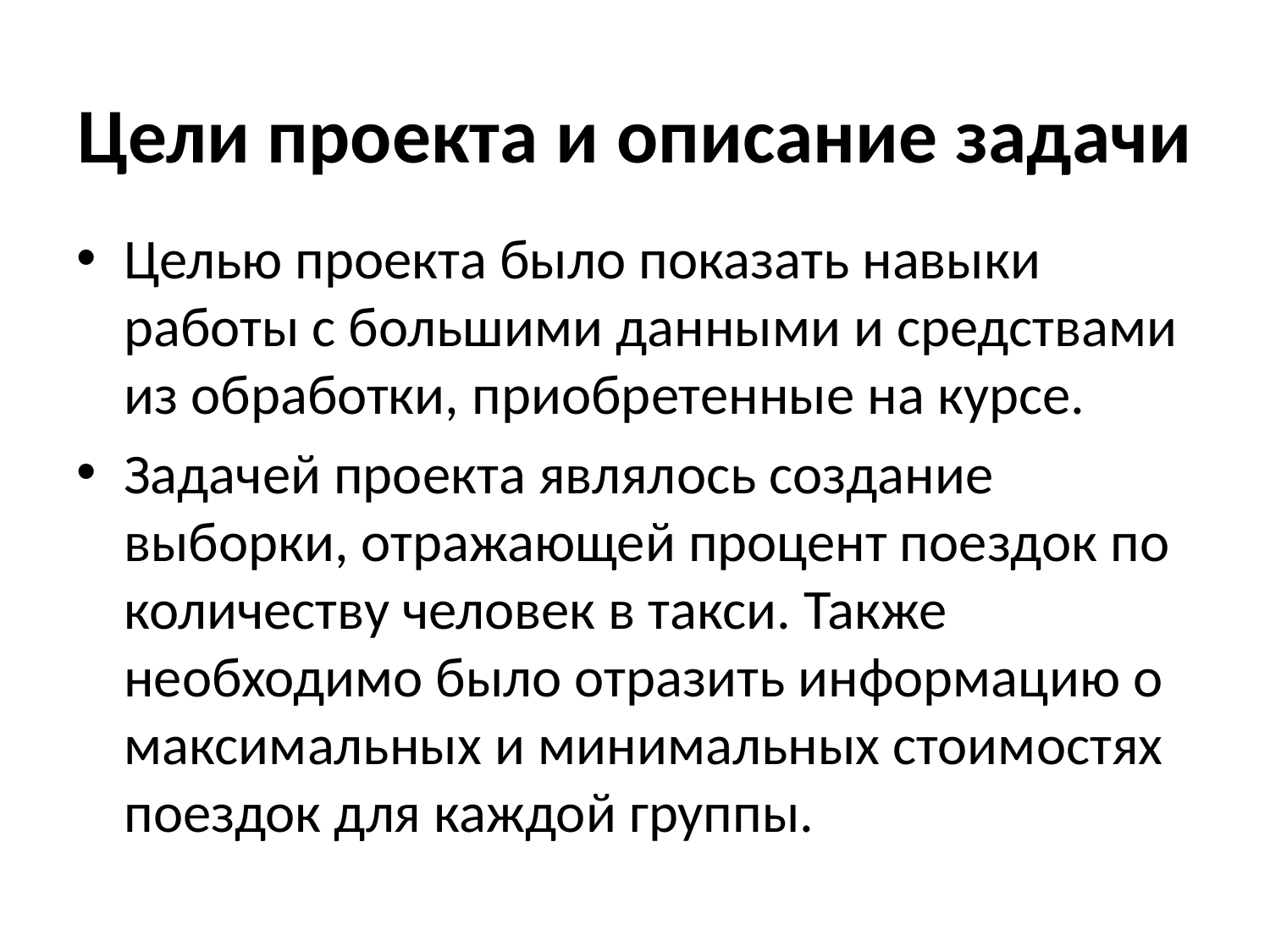

# Цели проекта и описание задачи
Целью проекта было показать навыки работы с большими данными и средствами из обработки, приобретенные на курсе.
Задачей проекта являлось создание выборки, отражающей процент поездок по количеству человек в такси. Также необходимо было отразить информацию о максимальных и минимальных стоимостях поездок для каждой группы.